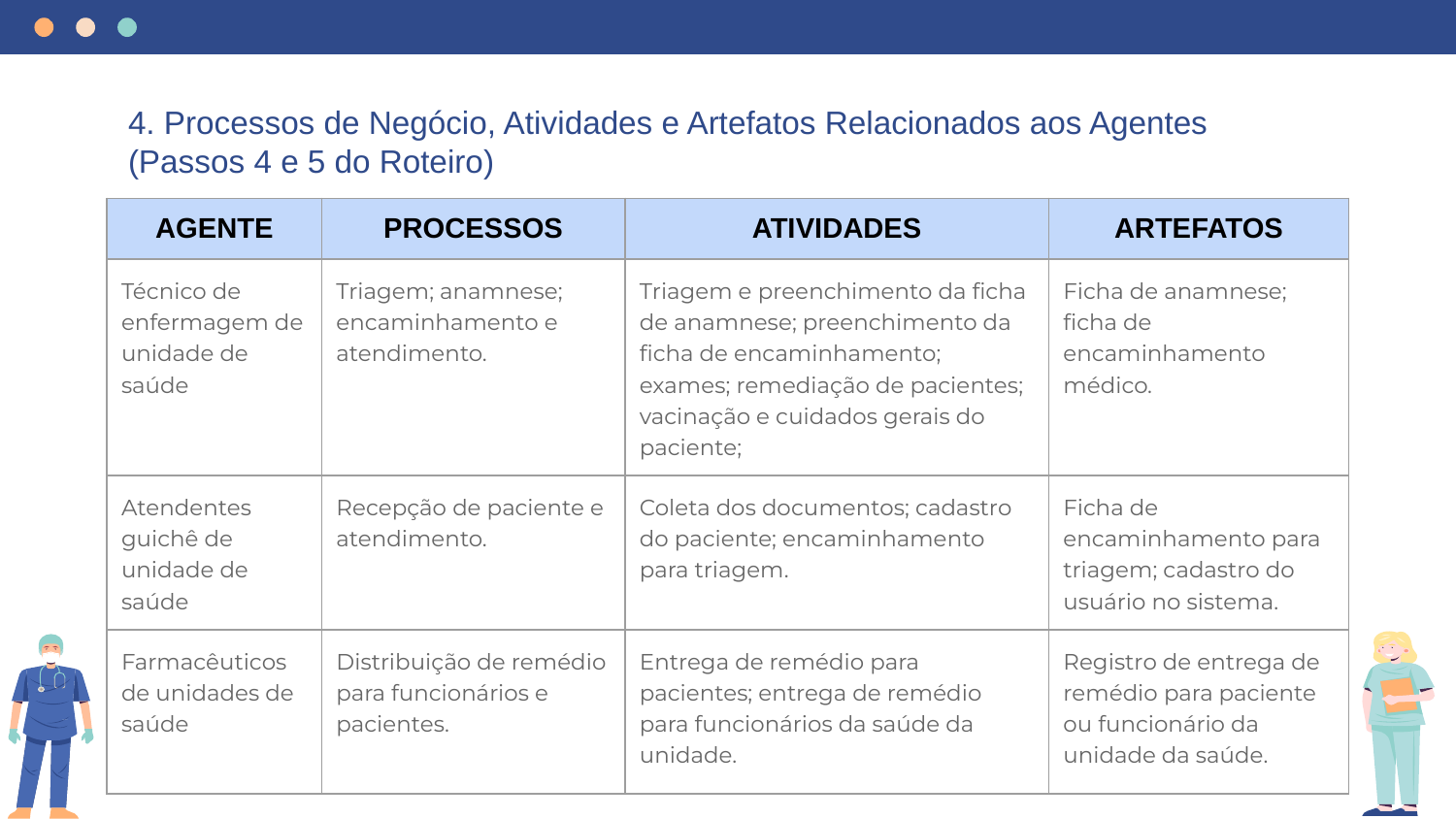

# 4. Processos de Negócio, Atividades e Artefatos Relacionados aos Agentes (Passos 4 e 5 do Roteiro)
| AGENTE | PROCESSOS | ATIVIDADES | ARTEFATOS |
| --- | --- | --- | --- |
| Técnico de enfermagem de unidade de saúde | Triagem; anamnese; encaminhamento e atendimento. | Triagem e preenchimento da ficha de anamnese; preenchimento da ficha de encaminhamento; exames; remediação de pacientes; vacinação e cuidados gerais do paciente; | Ficha de anamnese; ficha de encaminhamento médico. |
| Atendentes guichê de unidade de saúde | Recepção de paciente e atendimento. | Coleta dos documentos; cadastro do paciente; encaminhamento para triagem. | Ficha de encaminhamento para triagem; cadastro do usuário no sistema. |
| Farmacêuticos de unidades de saúde | Distribuição de remédio para funcionários e pacientes. | Entrega de remédio para pacientes; entrega de remédio para funcionários da saúde da unidade. | Registro de entrega de remédio para paciente ou funcionário da unidade da saúde. |